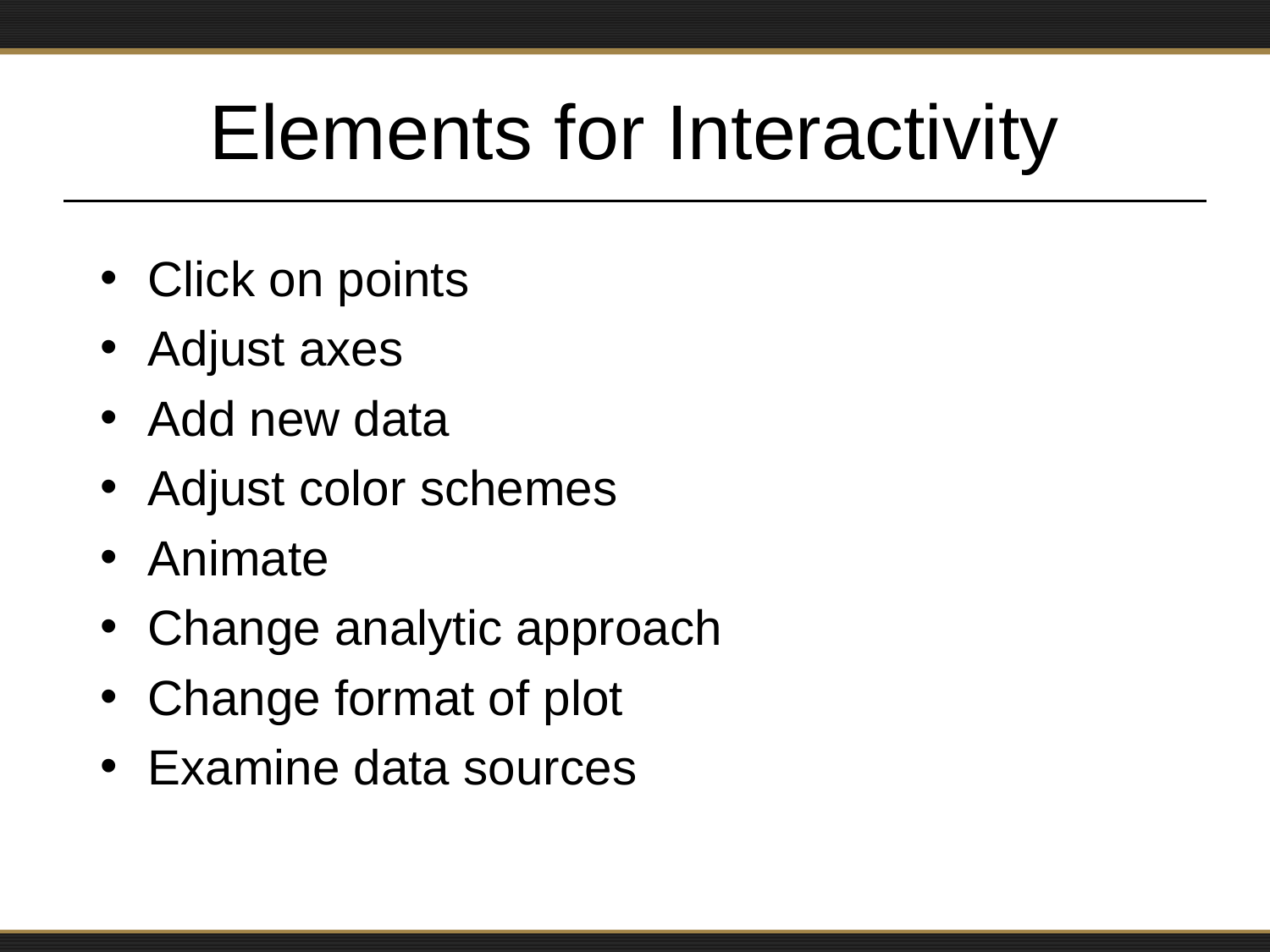

# Elements for Interactivity
Click on points
Adjust axes
Add new data
Adjust color schemes
Animate
Change analytic approach
Change format of plot
Examine data sources